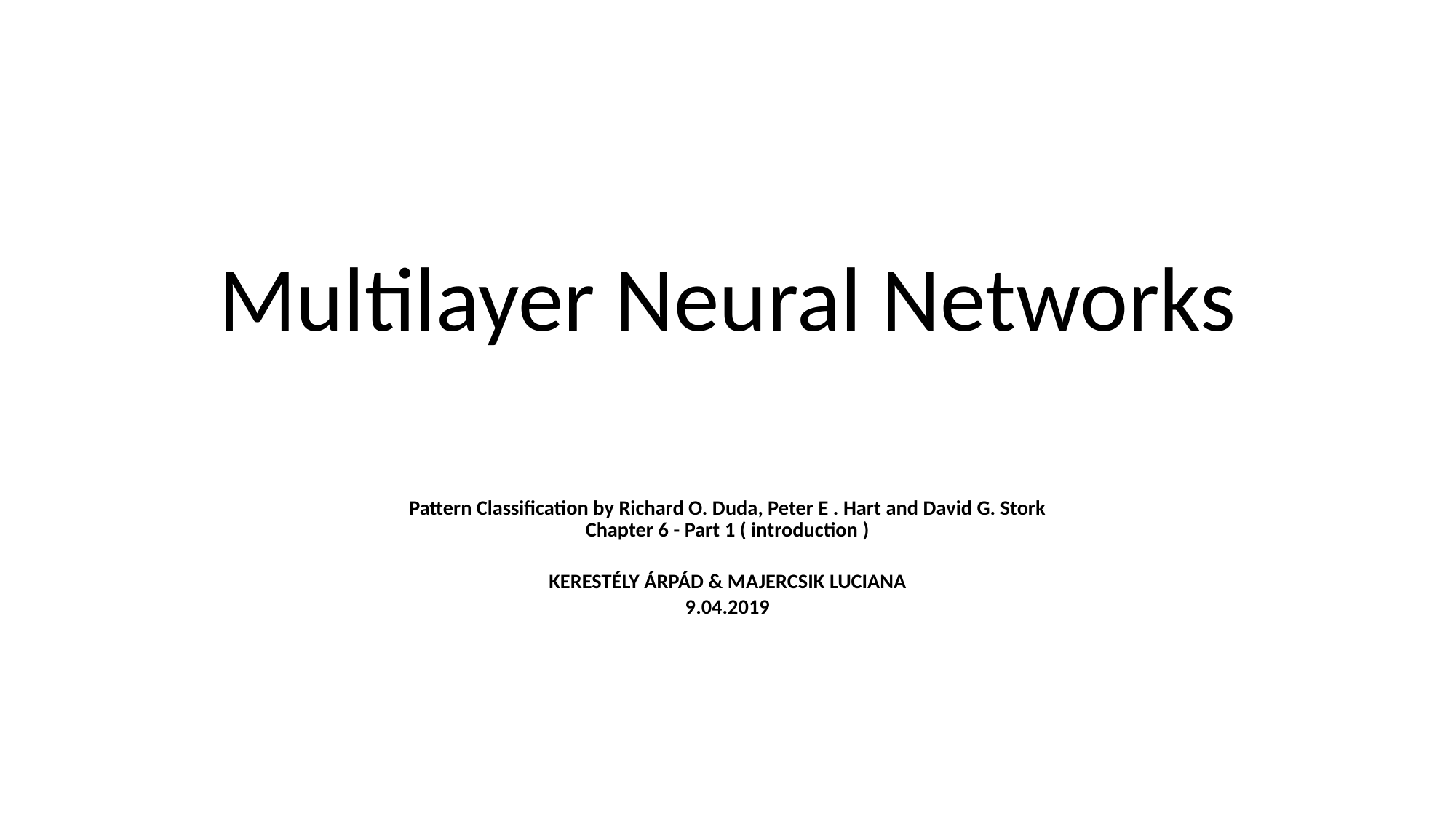

# Multilayer Neural Networks
Pattern Classification by Richard O. Duda, Peter E . Hart and David G. Stork
Chapter 6 - Part 1 ( introduction )

KERESTÉLY ÁRPÁD & MAJERCSIK LUCIANA
9.04.2019